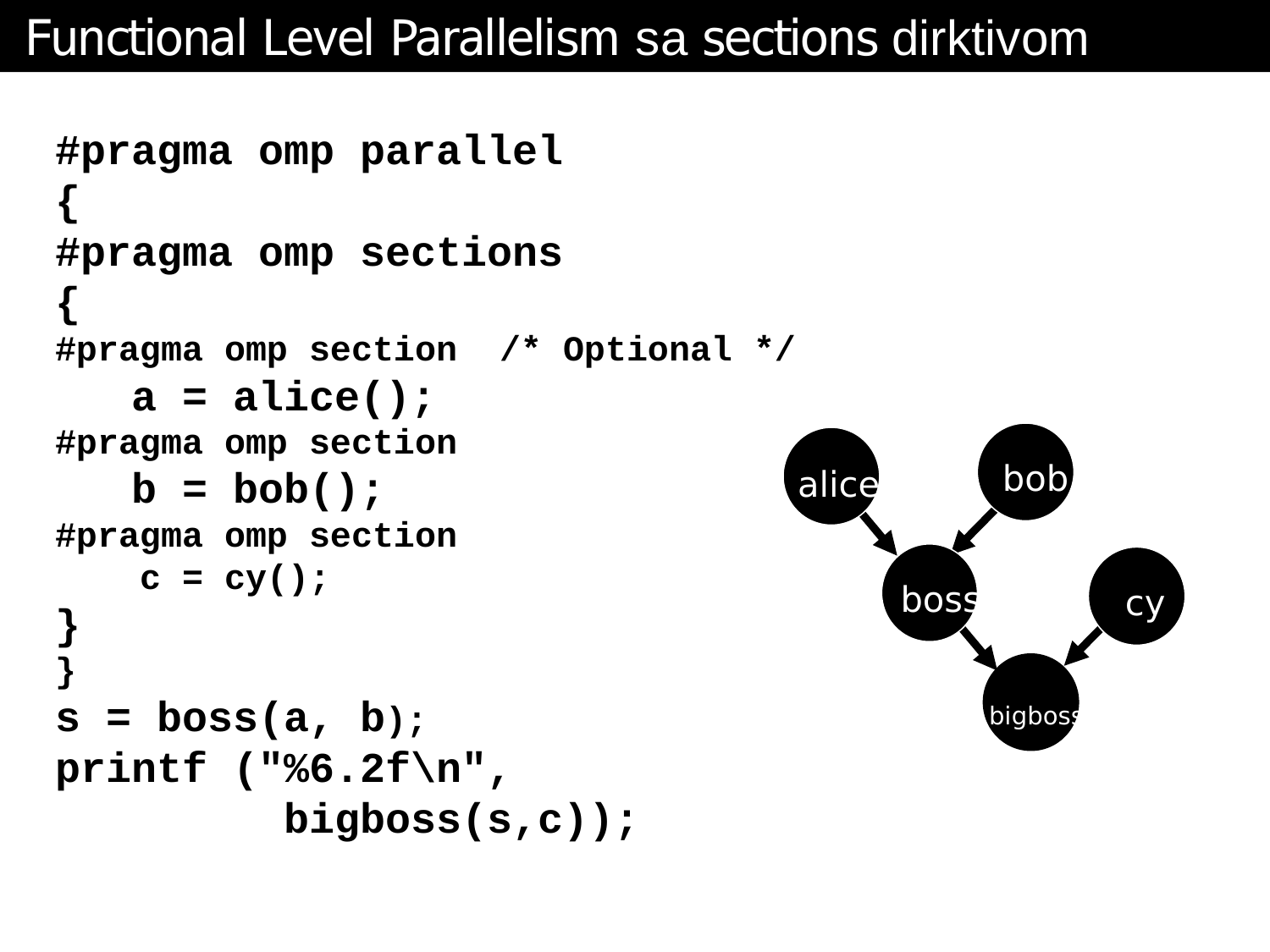

# Functional Level Parallelism sa sections dirktivom
#pragma omp parallel
{
#pragma omp sections
{
#pragma omp section  /* Optional */
   a = alice();
#pragma omp section
   b = bob();
#pragma omp section
    c = cy();
}
}
s = boss(a, b);
printf ("%6.2f\n",
         bigboss(s,c));

bob

alice

boss

 cy

bigboss